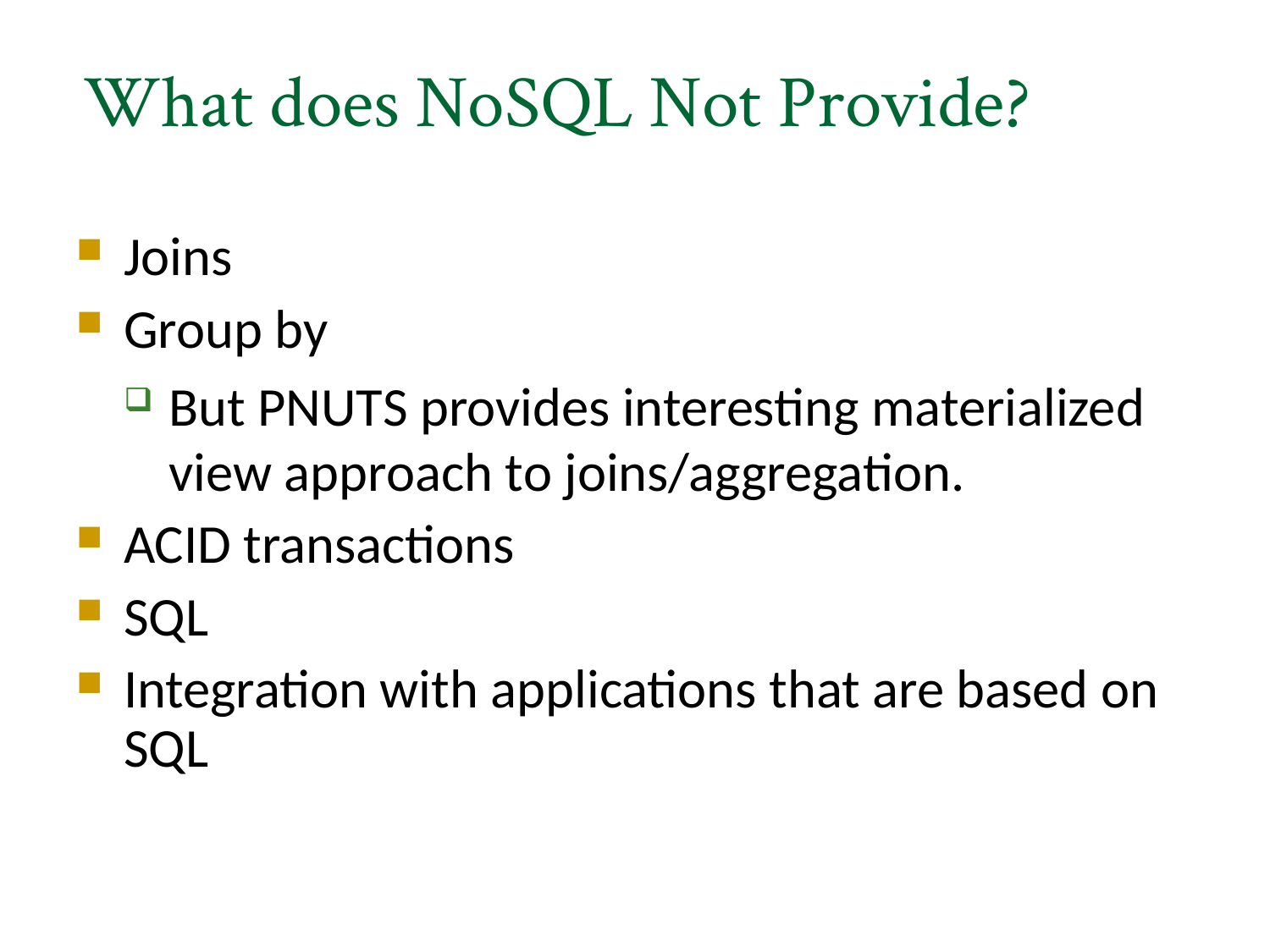

What does NoSQL Not Provide?
Joins
Group by
But PNUTS provides interesting materialized view approach to joins/aggregation.
ACID transactions
SQL
Integration with applications that are based on SQL